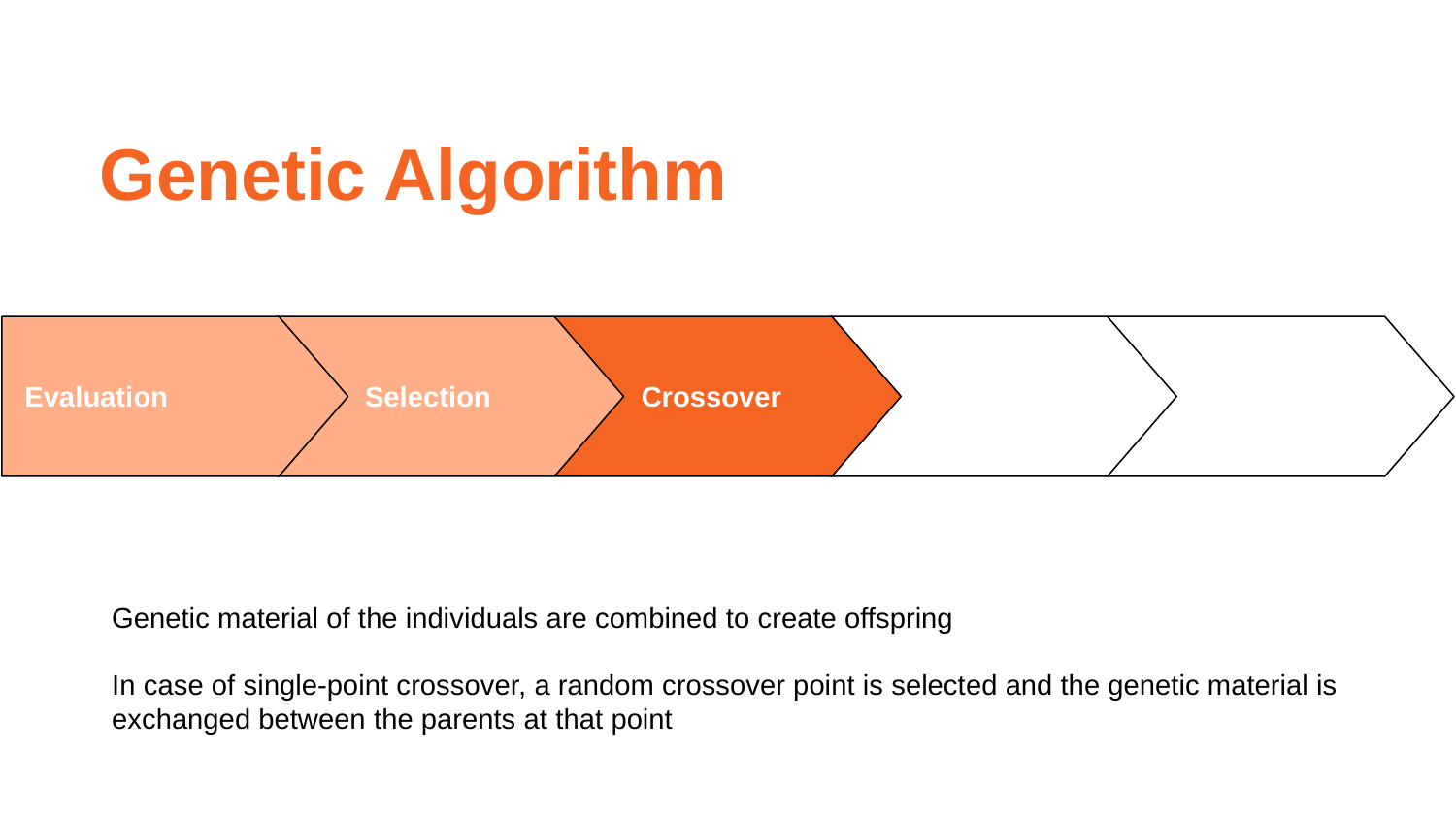

Genetic Algorithm

Evaluation
Selection
Crossover
Mutation
Replacement
Genetic material of the individuals are combined to create offspring

In case of single-point crossover, a random crossover point is selected and the genetic material is exchanged between the parents at that point